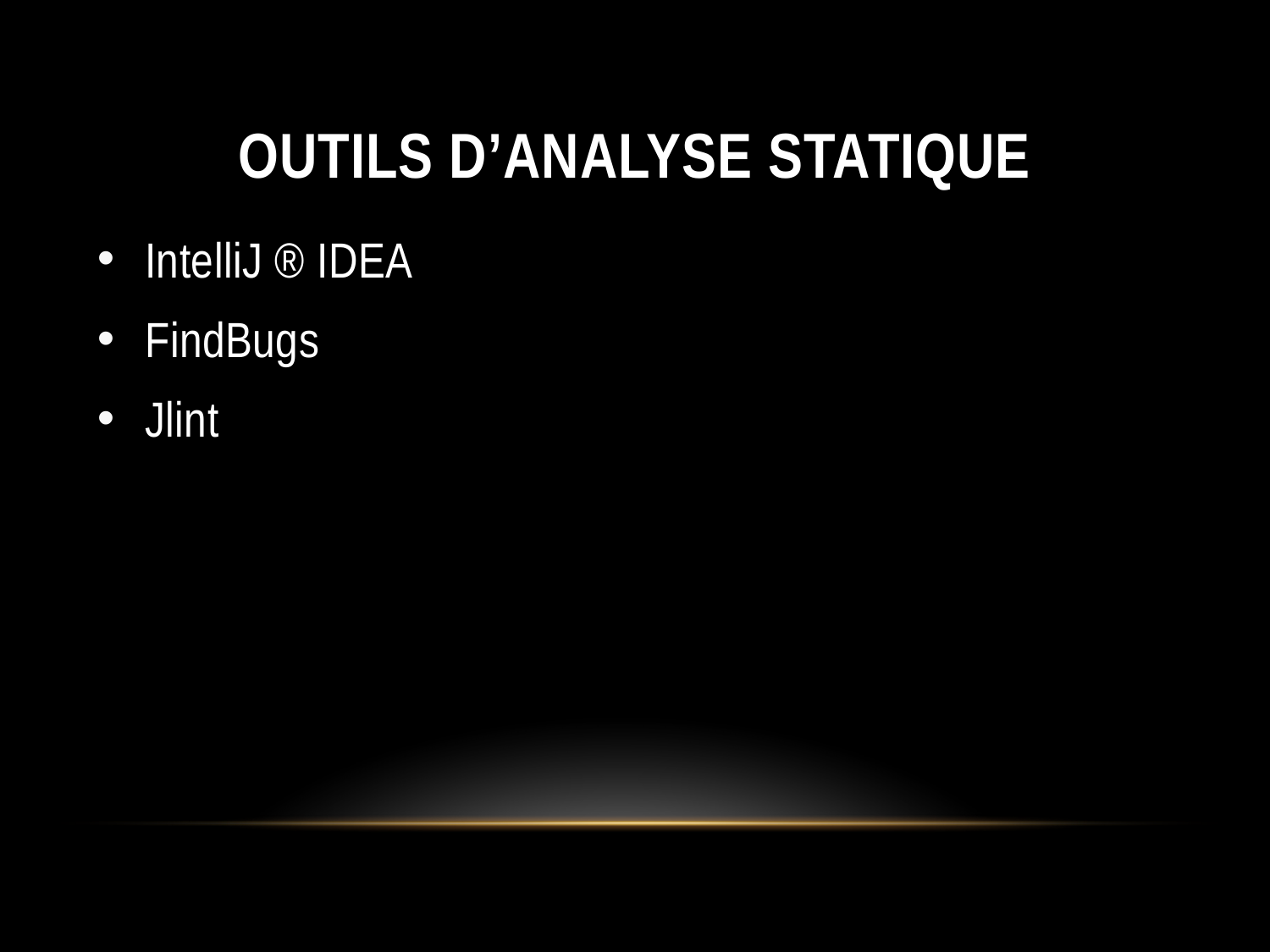

# outils d’analyse statique
IntelliJ ® IDEA
FindBugs
Jlint